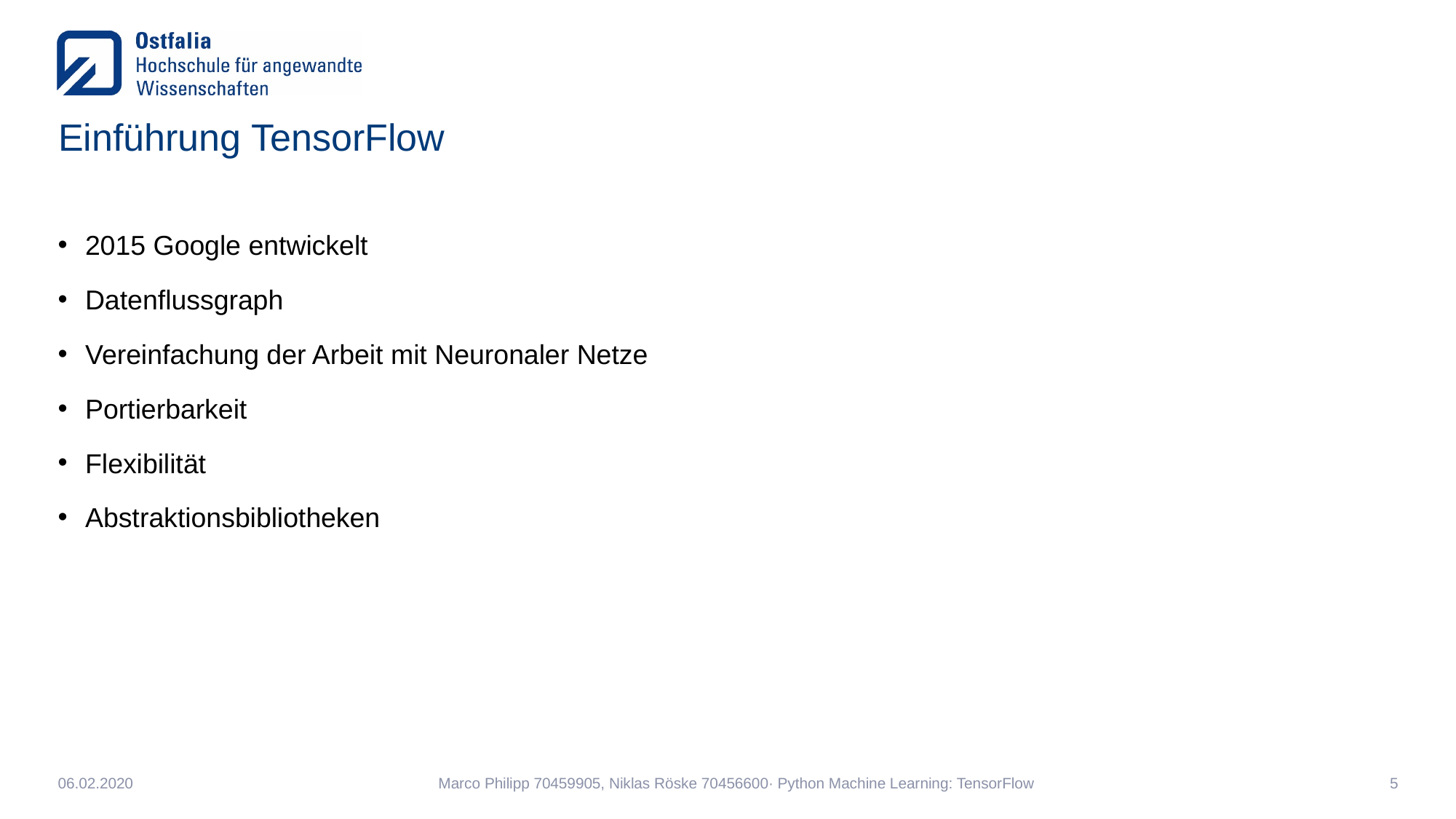

# Einführung TensorFlow
2015 Google entwickelt
Datenflussgraph
Vereinfachung der Arbeit mit Neuronaler Netze
Portierbarkeit
Flexibilität
Abstraktionsbibliotheken
06.02.2020
Marco Philipp 70459905, Niklas Röske 70456600· Python Machine Learning: TensorFlow
5